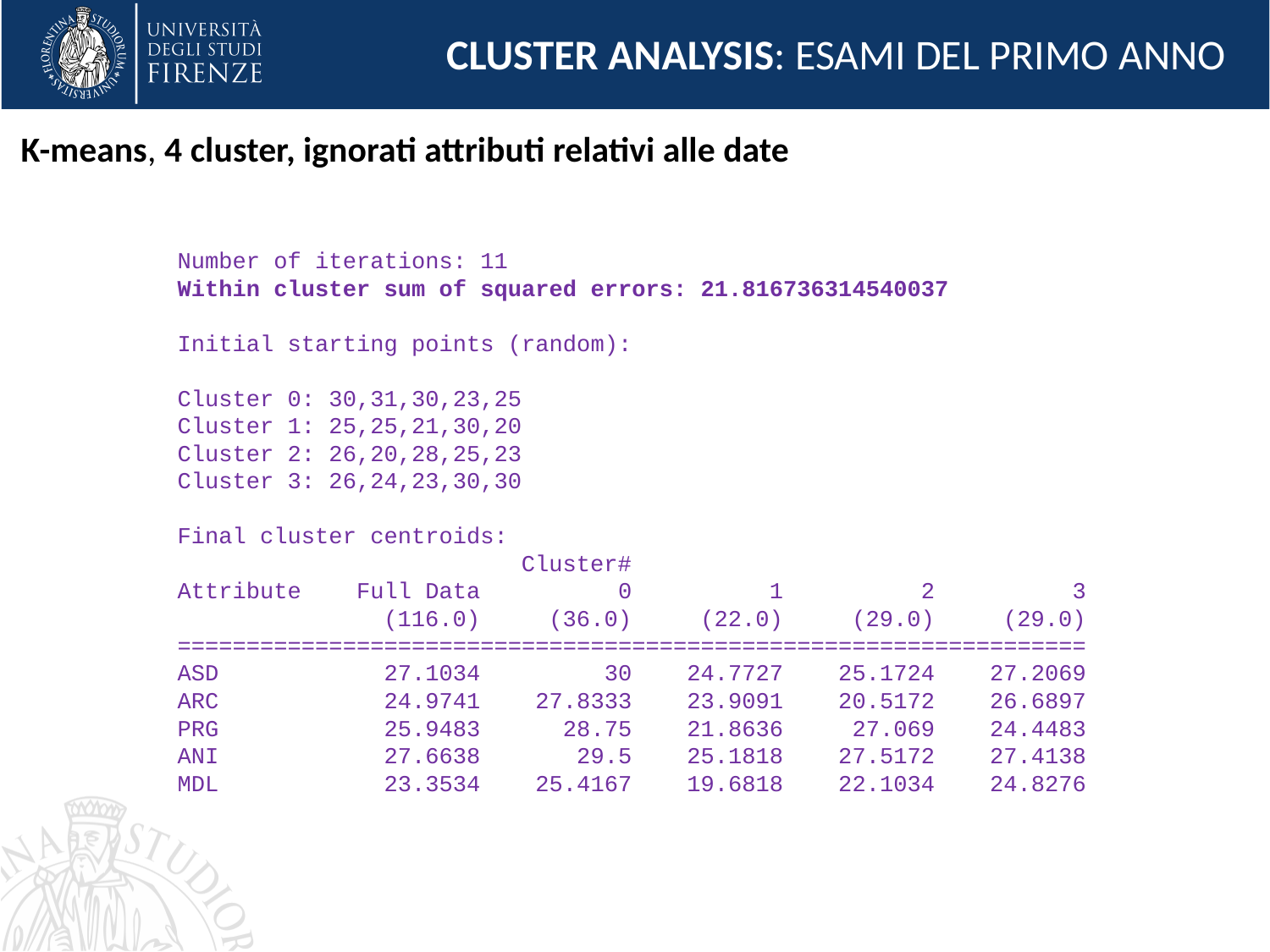

CLUSTER ANALYSIS: ESAMI DEL PRIMO ANNO
K-means, 4 cluster, ignorati attributi relativi alle date
Number of iterations: 11
Within cluster sum of squared errors: 21.816736314540037

Initial starting points (random):

Cluster 0: 30,31,30,23,25
Cluster 1: 25,25,21,30,20
Cluster 2: 26,20,28,25,23
Cluster 3: 26,24,23,30,30

Final cluster centroids:
                         Cluster#
Attribute    Full Data          0          1          2          3
               (116.0)     (36.0)     (22.0)     (29.0)     (29.0)
==================================================================
ASD            27.1034         30    24.7727    25.1724    27.2069
ARC            24.9741    27.8333    23.9091    20.5172    26.6897
PRG            25.9483      28.75    21.8636     27.069    24.4483
ANI            27.6638       29.5    25.1818    27.5172    27.4138
MDL            23.3534    25.4167    19.6818    22.1034    24.8276